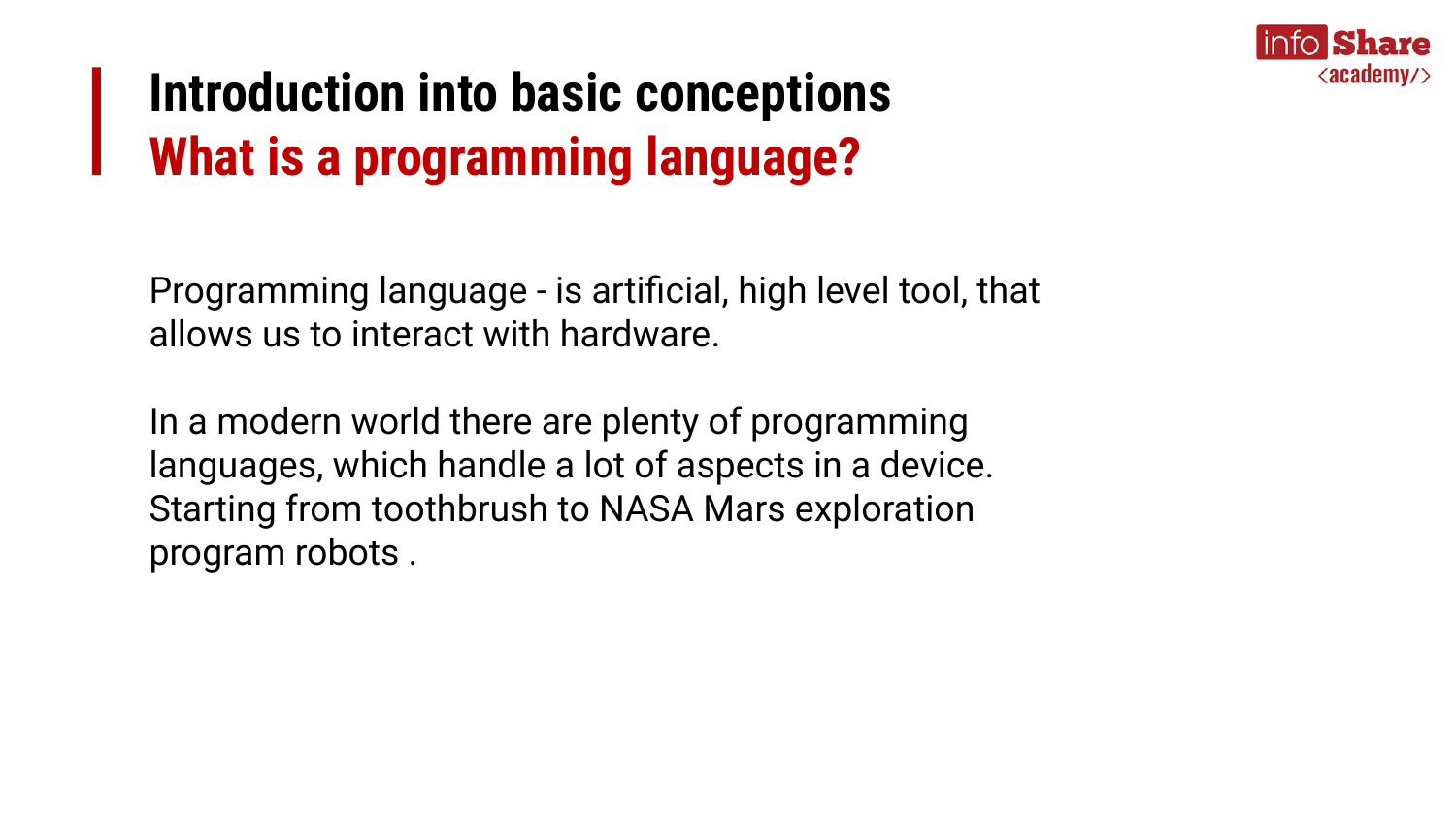

# Introduction into basic conceptions
What is a programming language?
Programming language - is artificial, high level tool, that allows us to interact with hardware.
In a modern world there are plenty of programming languages, which handle a lot of aspects in a device. Starting from toothbrush to NASA Mars exploration program robots .